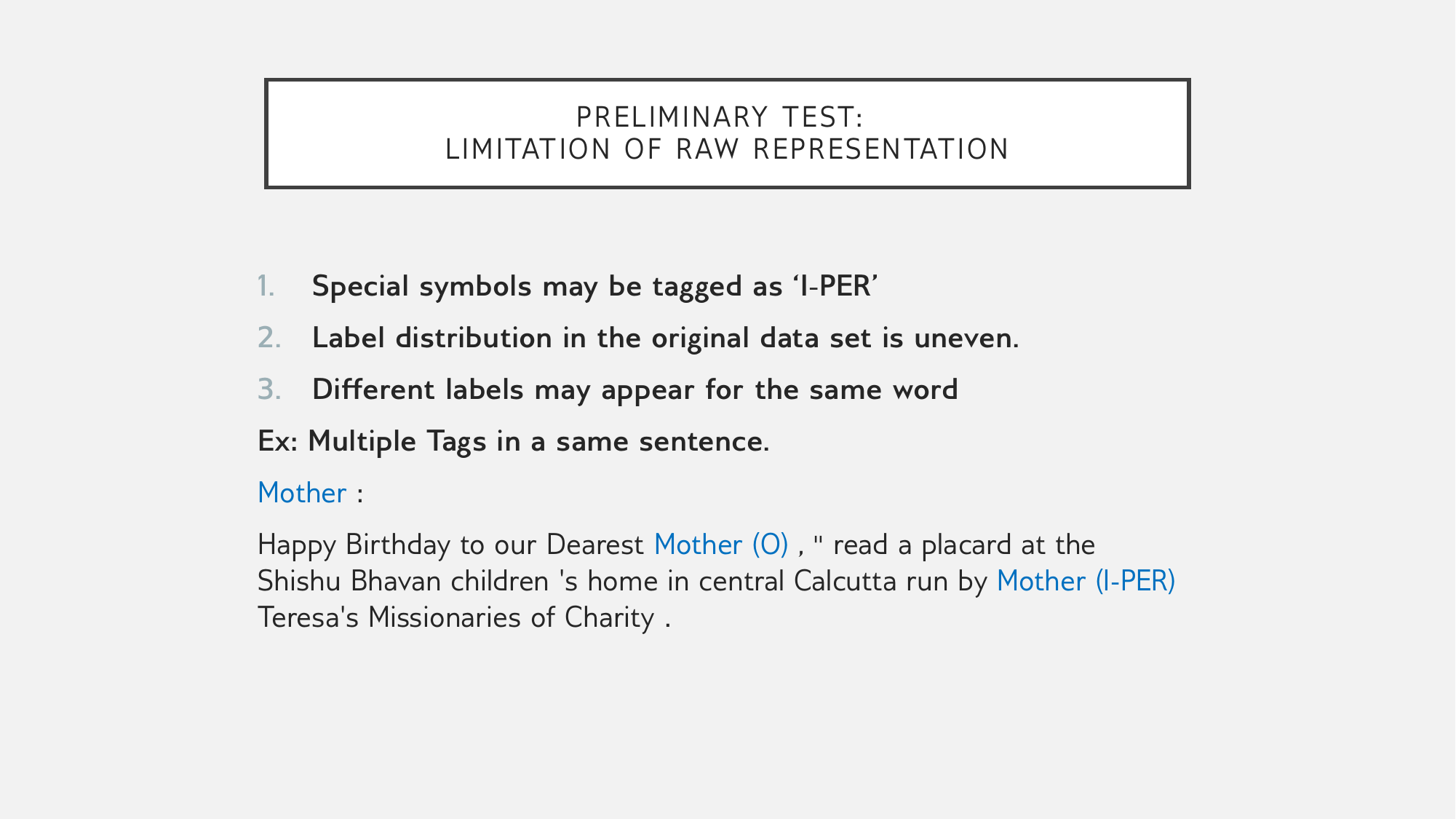

# Preliminary Test: Limitation of raw representation
Special symbols may be tagged as ‘I-PER’
Label distribution in the original data set is uneven.
Different labels may appear for the same word
Ex: Multiple Tags in a same sentence.
Mother :
Happy Birthday to our Dearest Mother (O) , " read a placard at the Shishu Bhavan children 's home in central Calcutta run by Mother (I-PER) Teresa's Missionaries of Charity .